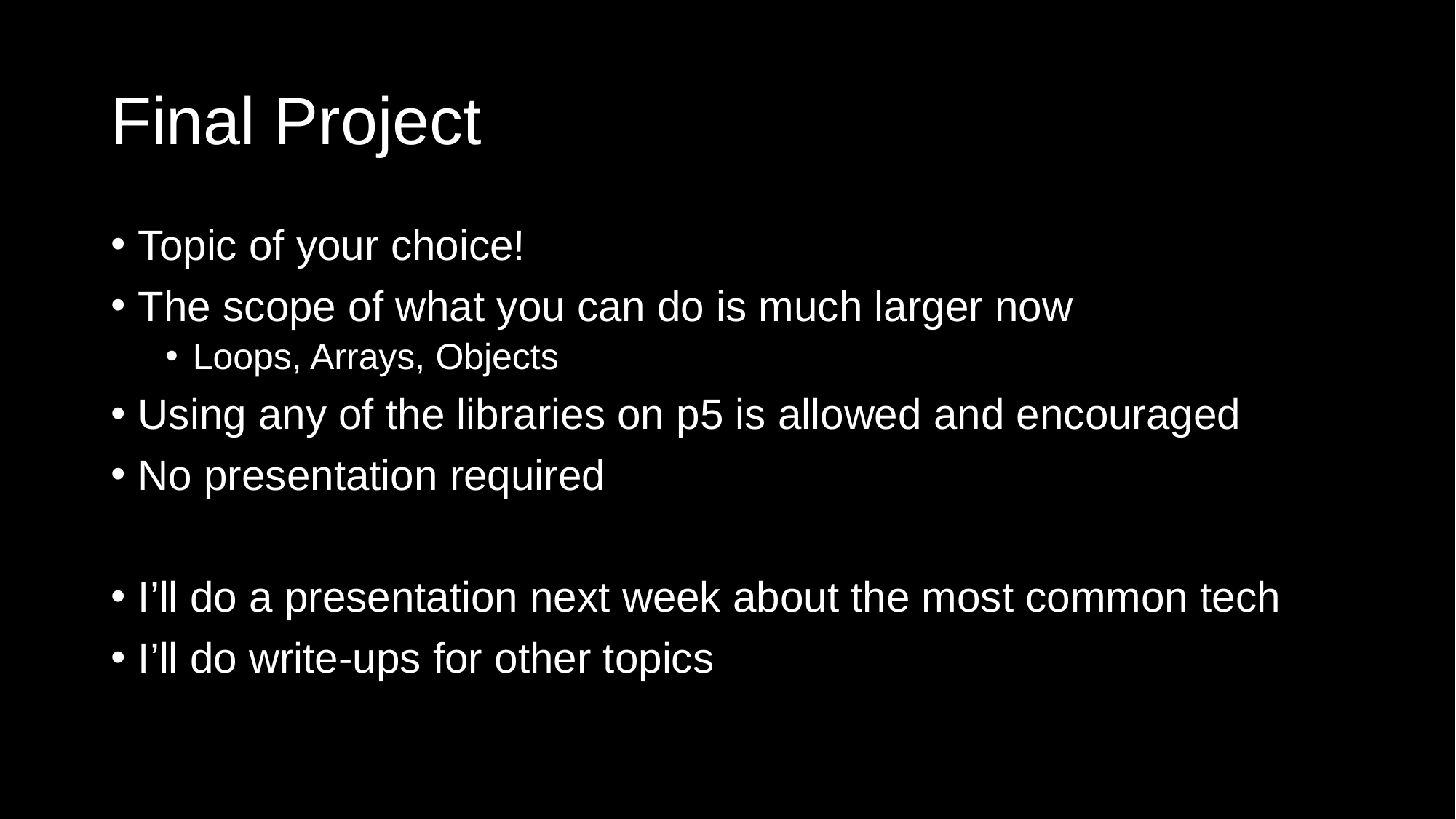

# Final Project
Topic of your choice!
The scope of what you can do is much larger now
Loops, Arrays, Objects
Using any of the libraries on p5 is allowed and encouraged
No presentation required

I’ll do a presentation next week about the most common tech
I’ll do write-ups for other topics